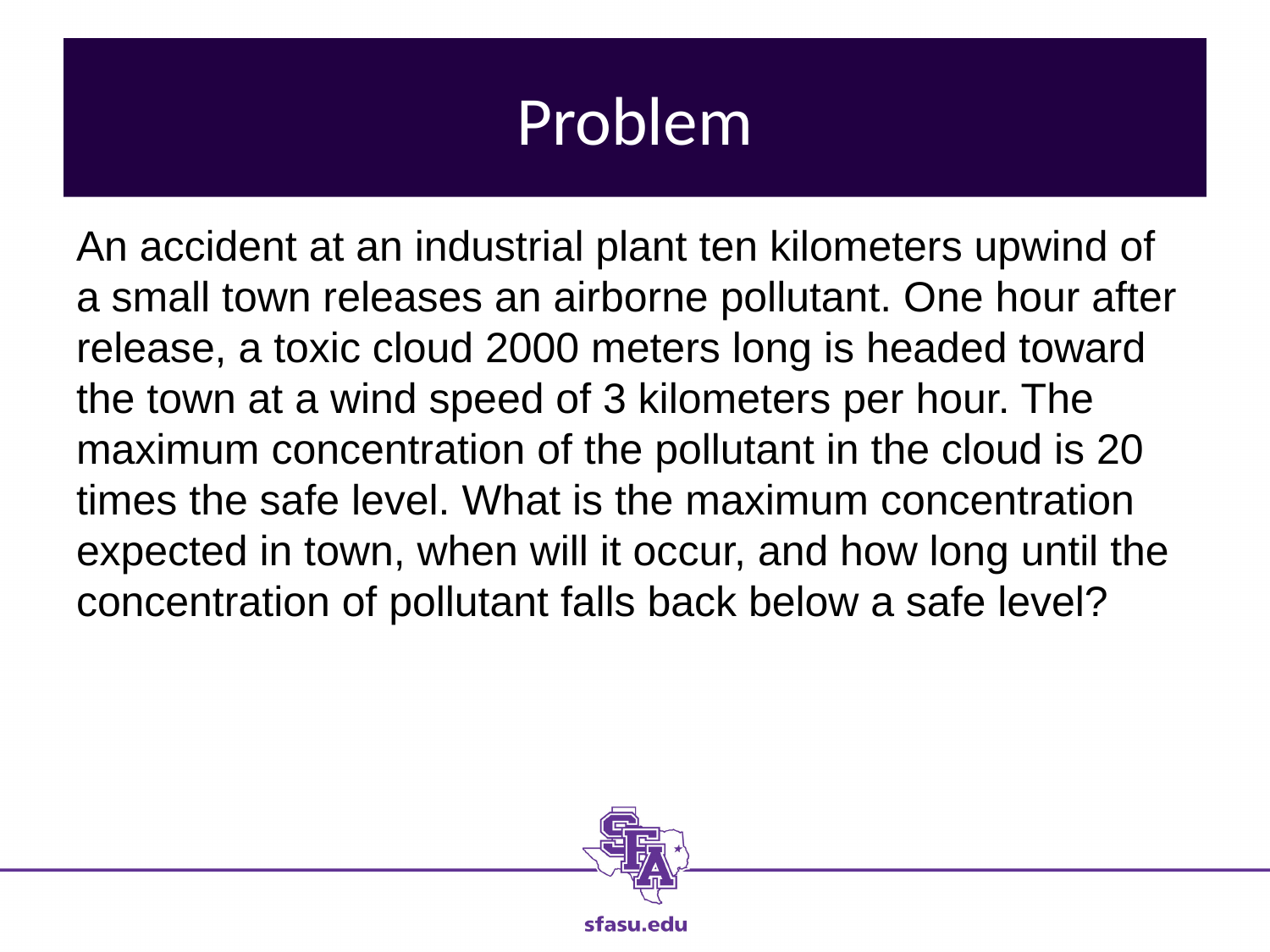

# Problem
An accident at an industrial plant ten kilometers upwind of a small town releases an airborne pollutant. One hour after release, a toxic cloud 2000 meters long is headed toward the town at a wind speed of 3 kilometers per hour. The maximum concentration of the pollutant in the cloud is 20 times the safe level. What is the maximum concentration expected in town, when will it occur, and how long until the concentration of pollutant falls back below a safe level?